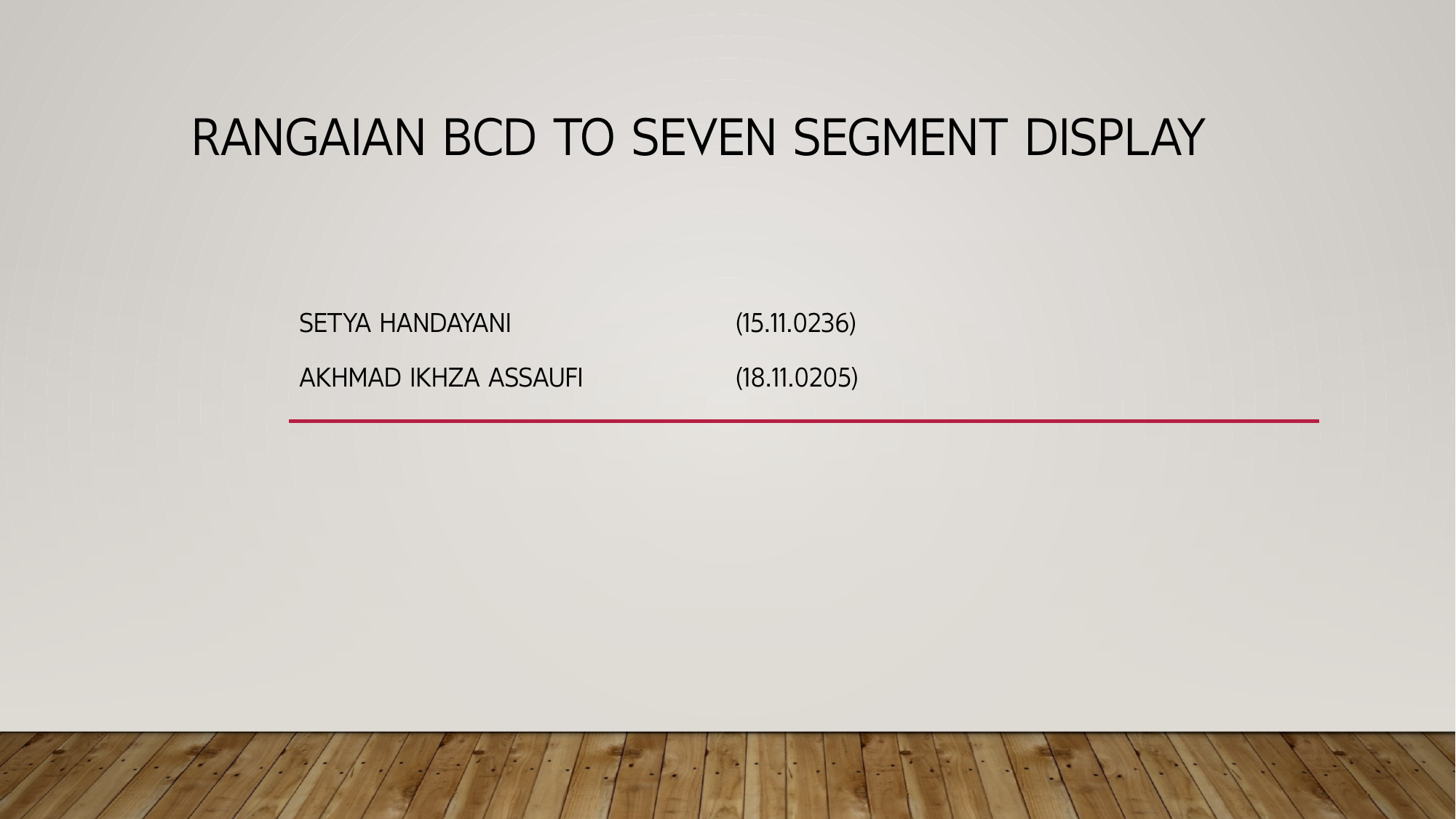

# Rangaian BCD to Seven Segment Display
SETYA HANDAYANI 		(15.11.0236)
AKHMAD IKHZA ASSAUFI		(18.11.0205)